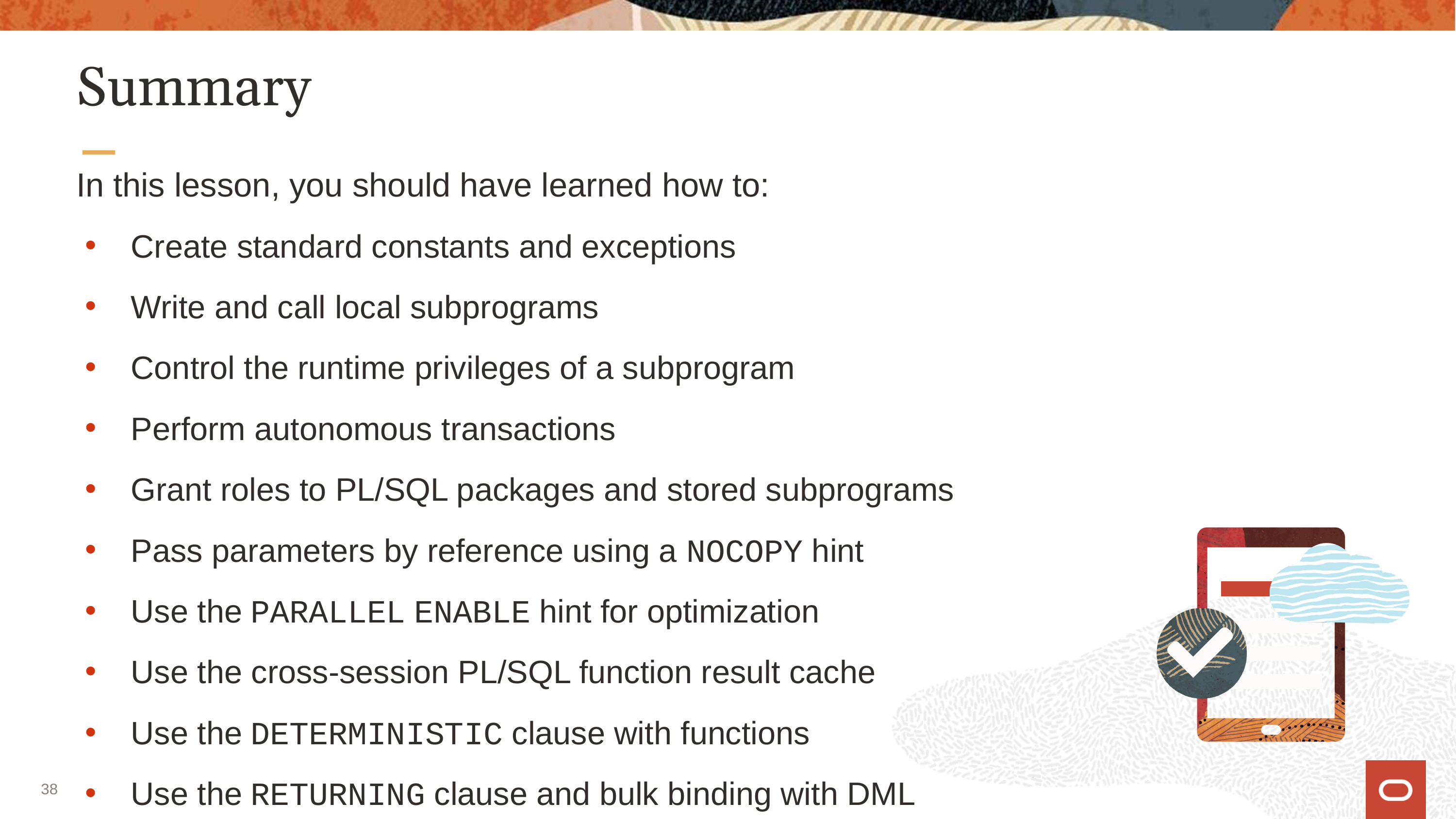

# Summary
In this lesson, you should have learned how to:
Create standard constants and exceptions
Write and call local subprograms
Control the runtime privileges of a subprogram
Perform autonomous transactions
Grant roles to PL/SQL packages and stored subprograms
Pass parameters by reference using a NOCOPY hint
Use the PARALLEL ENABLE hint for optimization
Use the cross-session PL/SQL function result cache
Use the DETERMINISTIC clause with functions
Use the RETURNING clause and bulk binding with DML